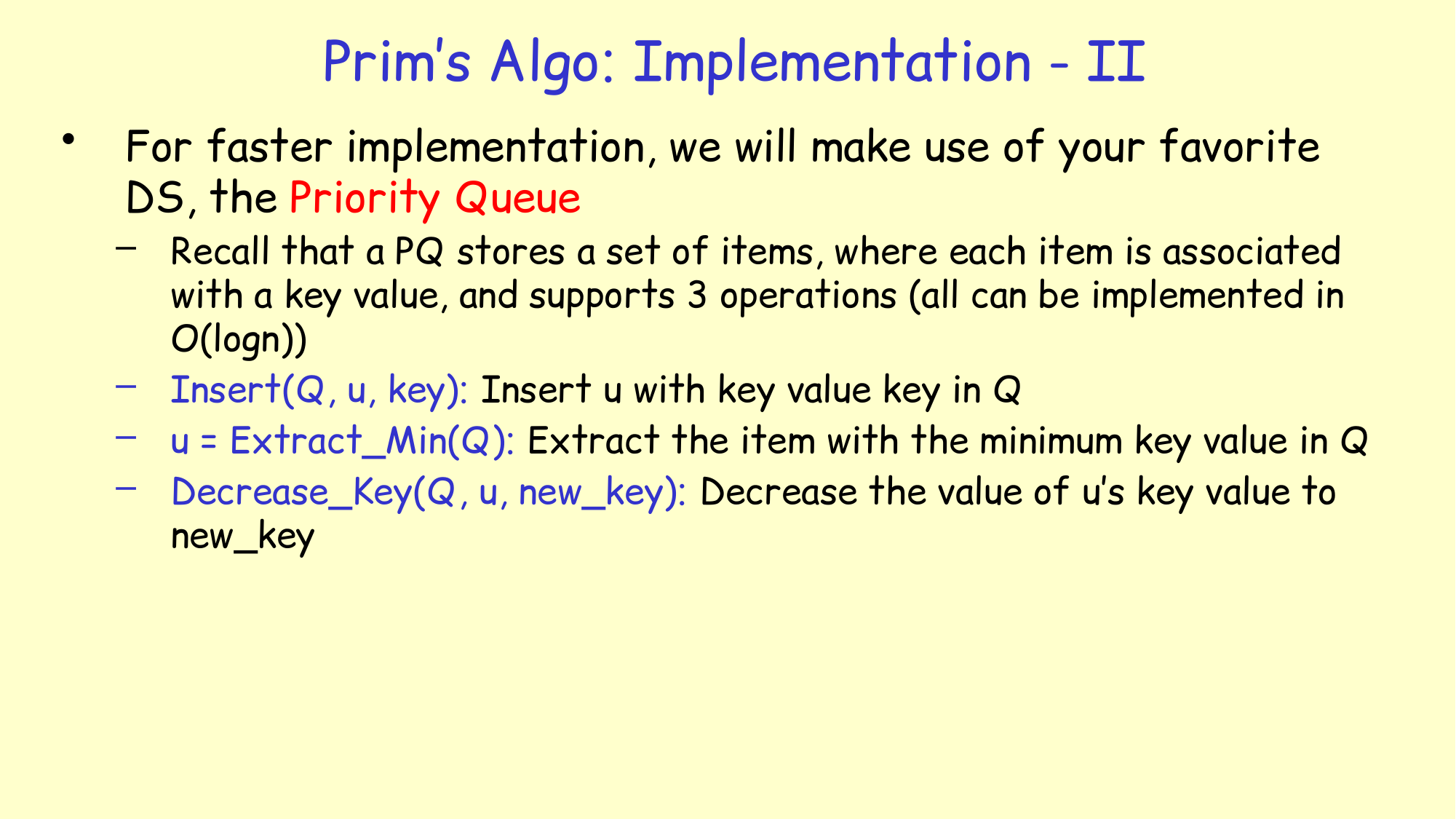

# Prim’s Algo: Implementation - II
For faster implementation, we will make use of your favorite DS, the Priority Queue
Recall that a PQ stores a set of items, where each item is associated with a key value, and supports 3 operations (all can be implemented in O(logn))
Insert(Q, u, key): Insert u with key value key in Q
u = Extract_Min(Q): Extract the item with the minimum key value in Q
Decrease_Key(Q, u, new_key): Decrease the value of u’s key value to new_key